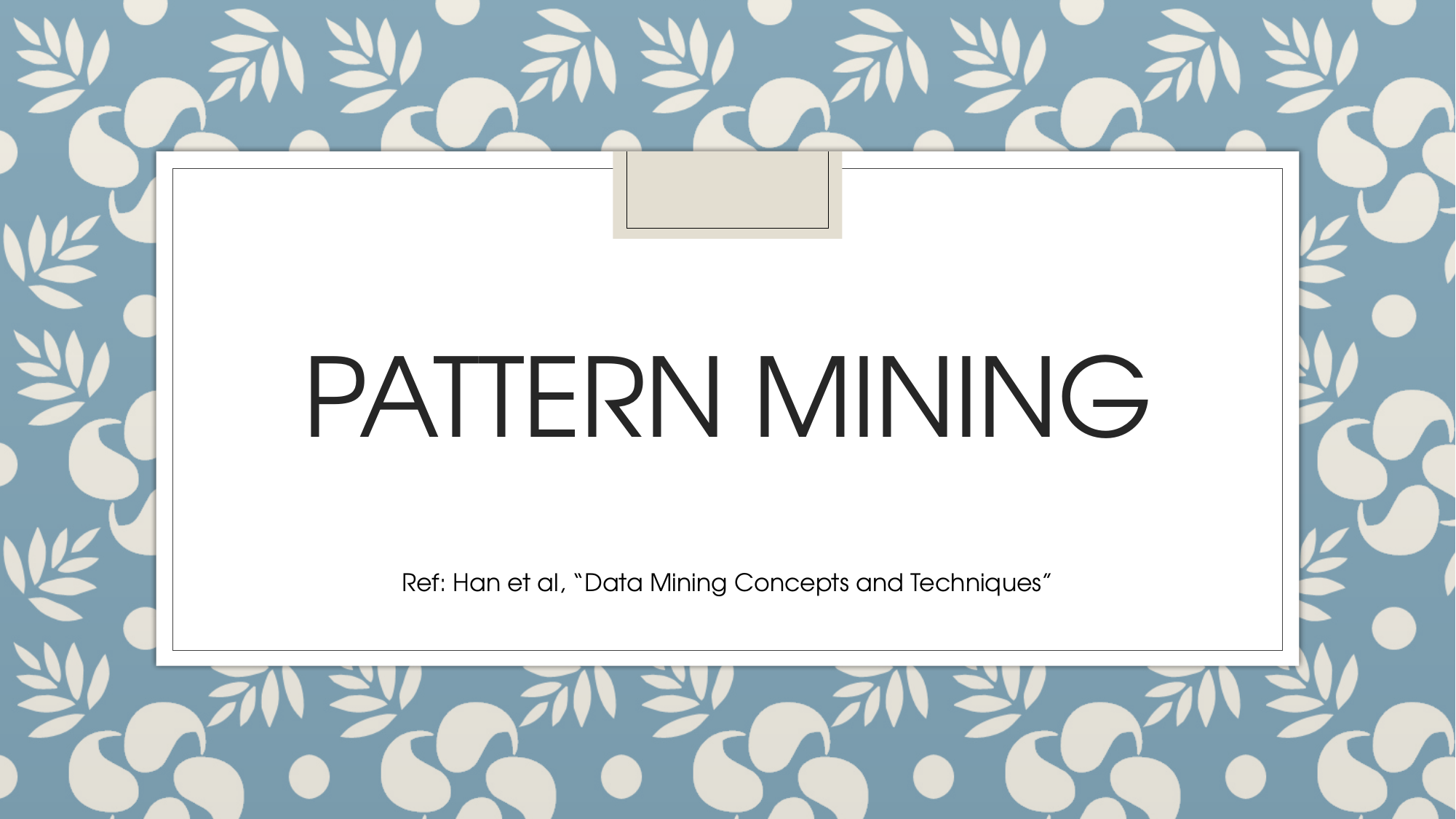

# Pattern Mining
Ref: Han et al, “Data Mining Concepts and Techniques”